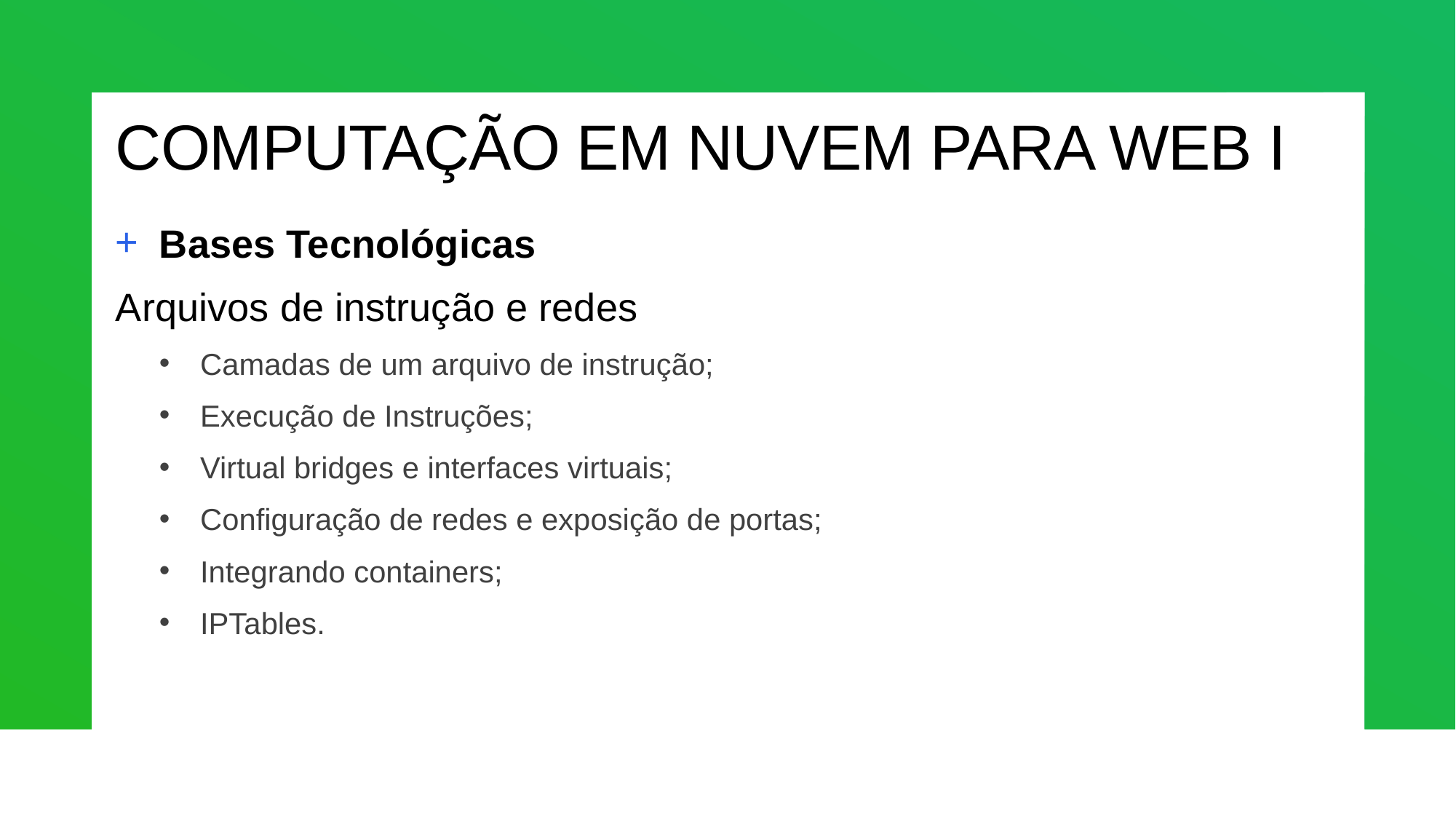

# COMPUTAÇÃO EM NUVEM PARA WEB I
Bases Tecnológicas
Arquivos de instrução e redes
Camadas de um arquivo de instrução;
Execução de Instruções;
Virtual bridges e interfaces virtuais;
Configuração de redes e exposição de portas;
Integrando containers;
IPTables.